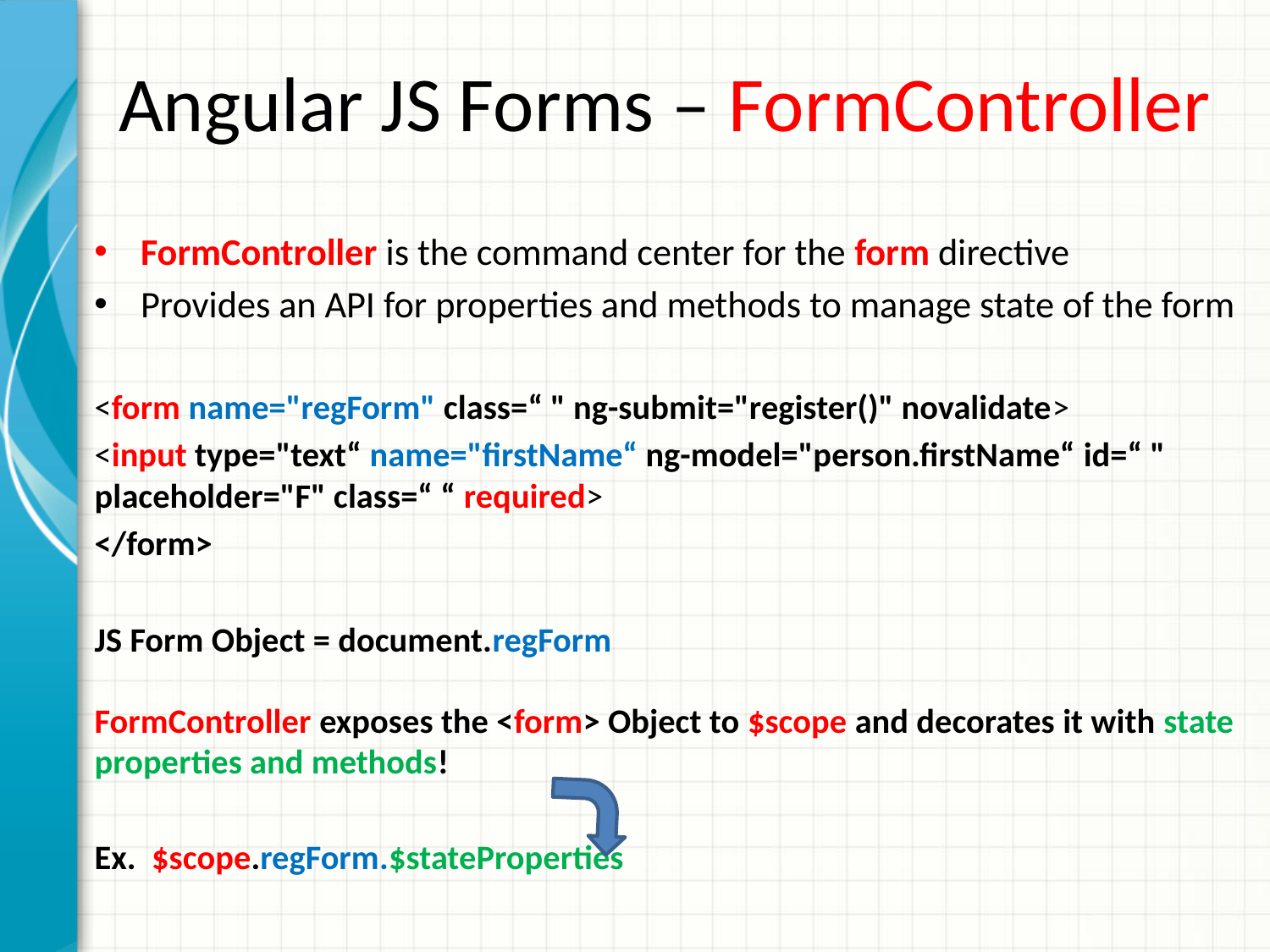

# Angular JS Forms – FormController
FormController is the command center for the form directive
Provides an API for properties and methods to manage state of the form

<form name="regForm" class=“ " ng-submit="register()" novalidate>
<input type="text“ name="firstName“ ng-model="person.firstName“ id=“ " placeholder="F" class=“ “ required>
</form>

JS Form Object = document.regForm

FormController exposes the <form> Object to $scope and decorates it with state properties and methods!

Ex.  $scope.regForm.$stateProperties